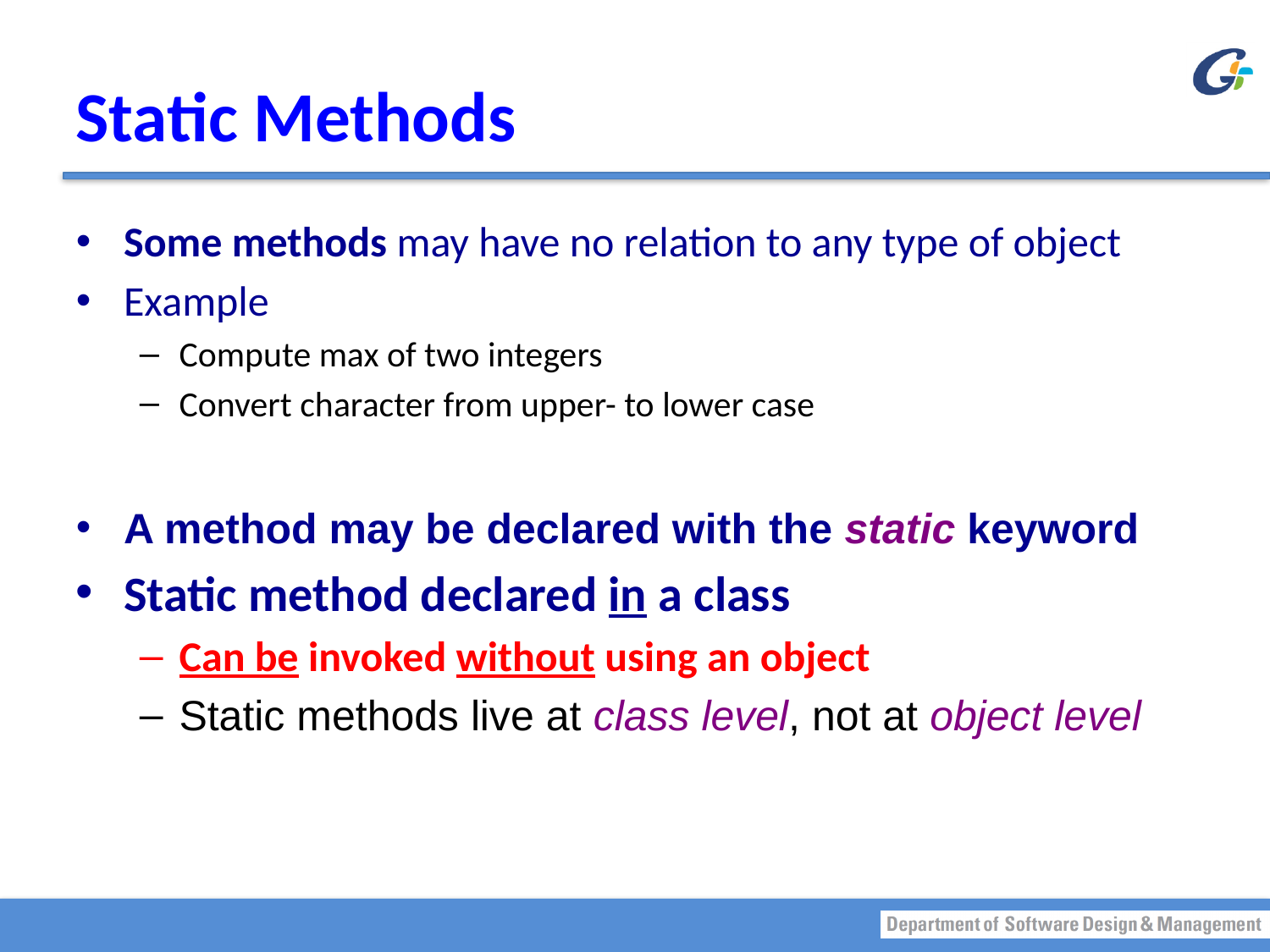

# Static Methods
Some methods may have no relation to any type of object
Example
Compute max of two integers
Convert character from upper- to lower case

A method may be declared with the static keyword
Static method declared in a class
Can be invoked without using an object
Static methods live at class level, not at object level